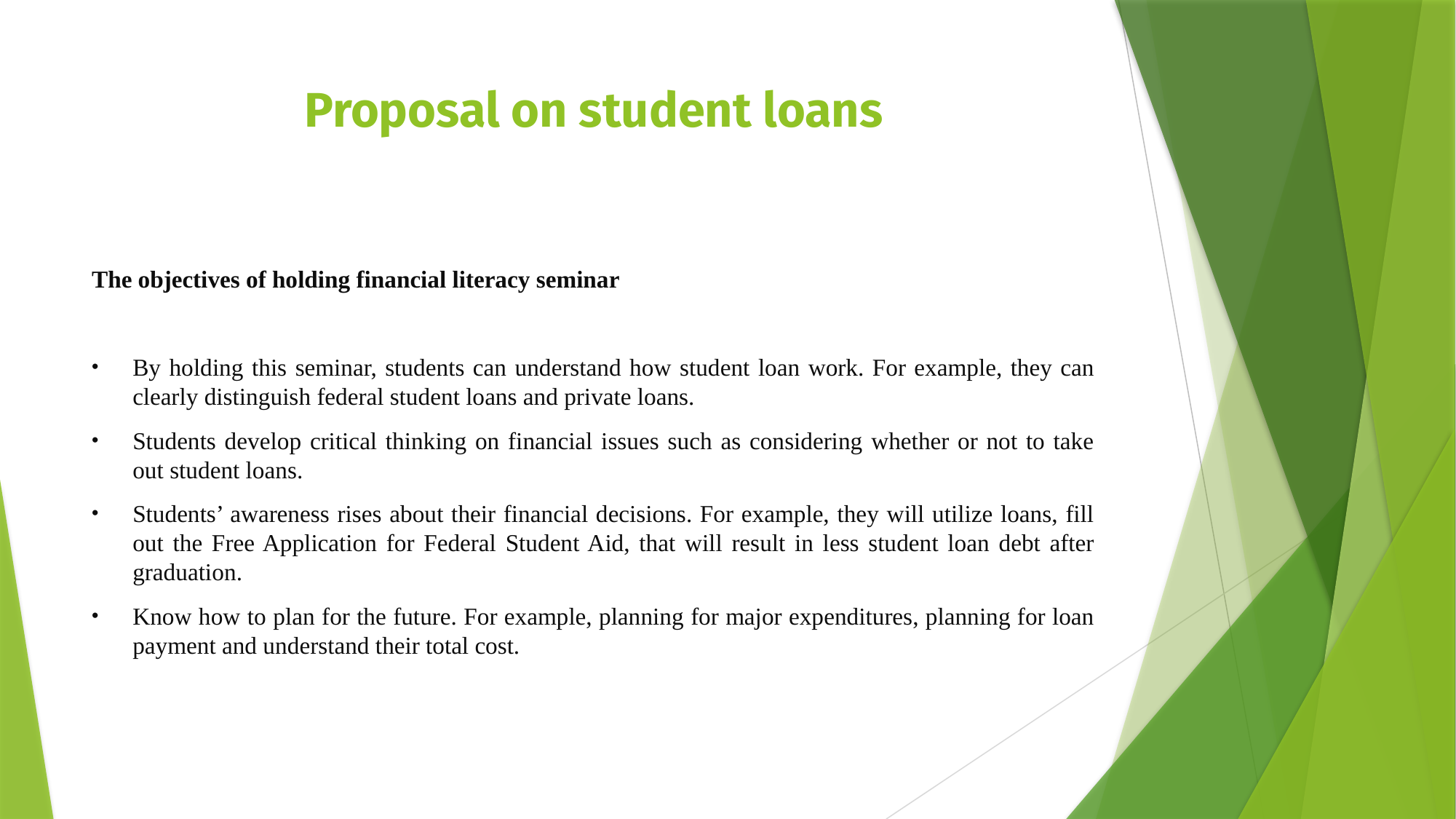

# Proposal on student loans
The objectives of holding financial literacy seminar

By holding this seminar, students can understand how student loan work. For example, they can clearly distinguish federal student loans and private loans.
Students develop critical thinking on financial issues such as considering whether or not to take out student loans.
Students’ awareness rises about their financial decisions. For example, they will utilize loans, fill out the Free Application for Federal Student Aid, that will result in less student loan debt after graduation.
Know how to plan for the future. For example, planning for major expenditures, planning for loan payment and understand their total cost.